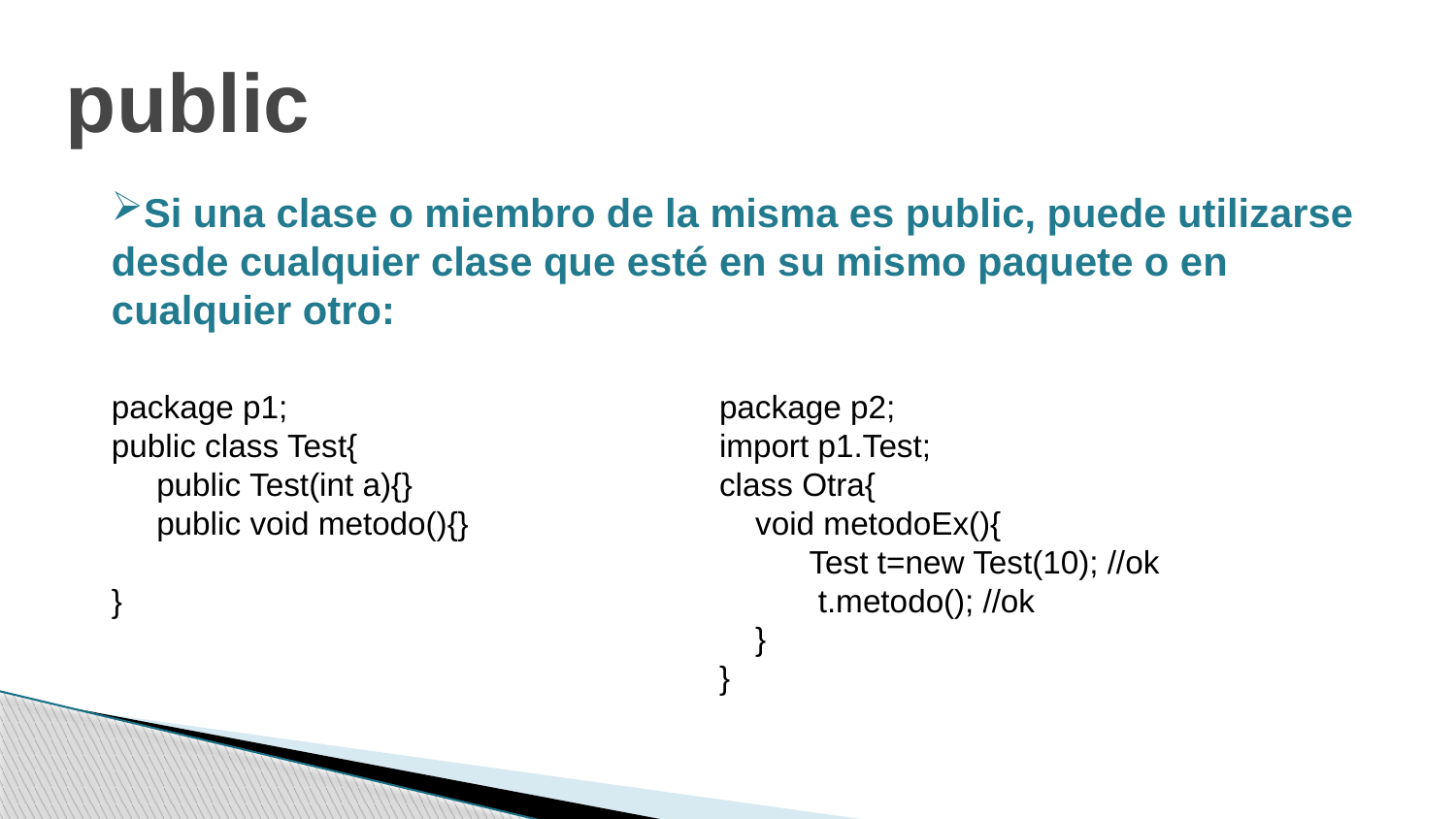

public
Si una clase o miembro de la misma es public, puede utilizarse desde cualquier clase que esté en su mismo paquete o en cualquier otro:

package p1;
public class Test{
     public Test(int a){}
     public void metodo(){}

}
package p2;
import p1.Test;
class Otra{
    void metodoEx(){
          Test t=new Test(10); //ok
           t.metodo(); //ok
    }
}